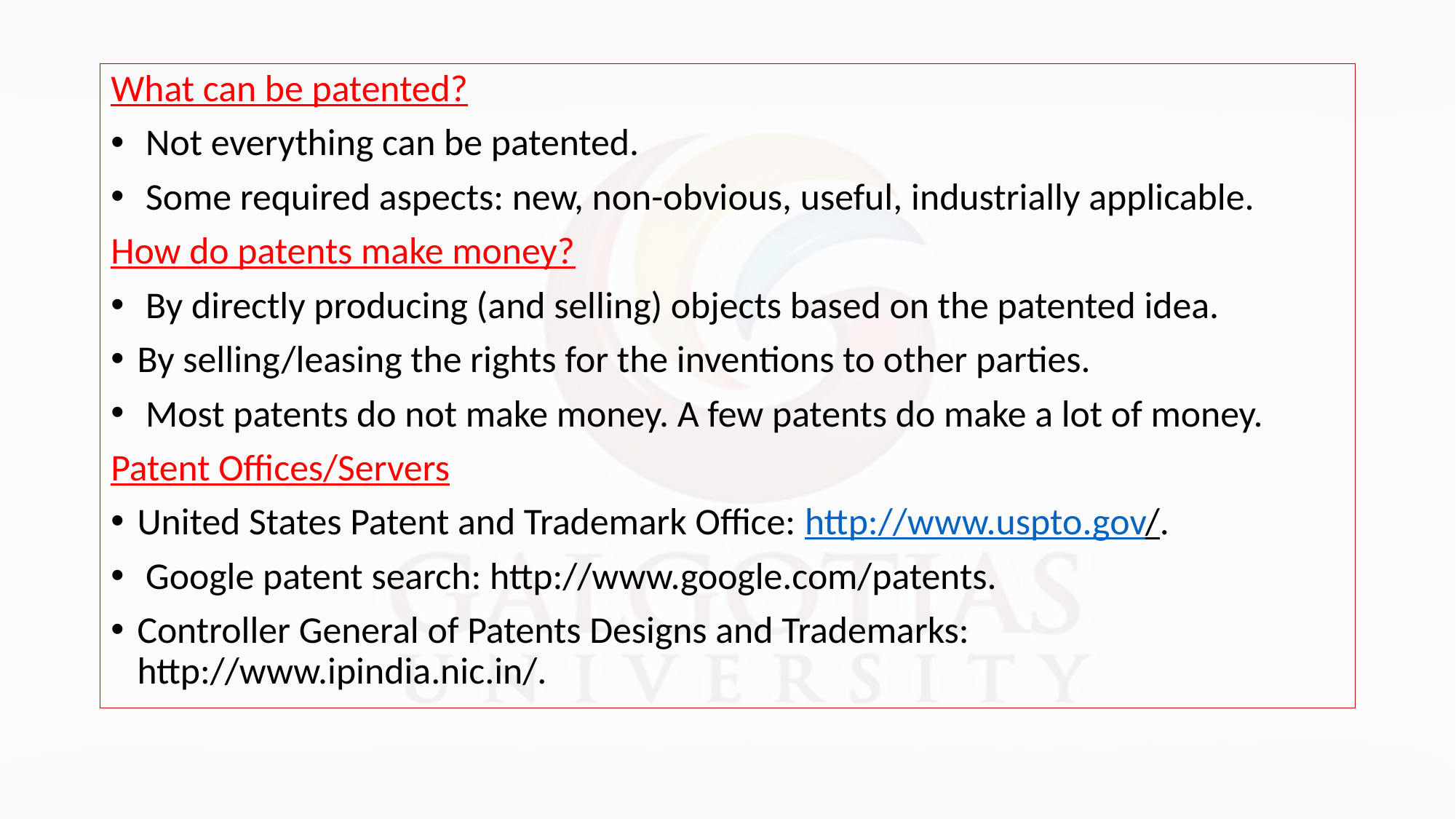

What can be patented?
 Not everything can be patented.
 Some required aspects: new, non-obvious, useful, industrially applicable.
How do patents make money?
 By directly producing (and selling) objects based on the patented idea.
By selling/leasing the rights for the inventions to other parties.
 Most patents do not make money. A few patents do make a lot of money.
Patent Offices/Servers
United States Patent and Trademark Office: http://www.uspto.gov/.
 Google patent search: http://www.google.com/patents.
Controller General of Patents Designs and Trademarks: http://www.ipindia.nic.in/.